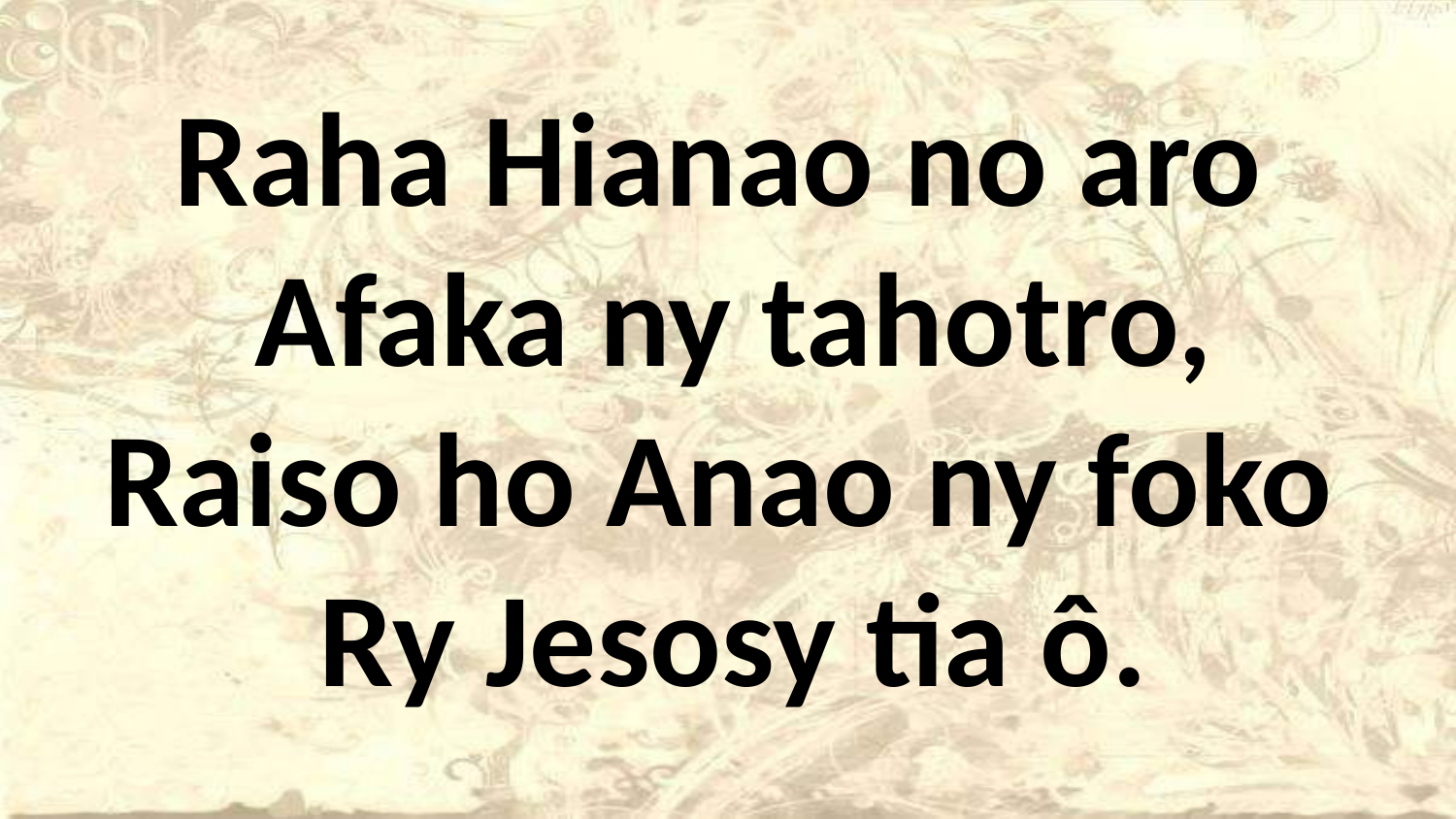

Raha Hianao no aro
Afaka ny tahotro,
Raiso ho Anao ny foko
Ry Jesosy tia ô.